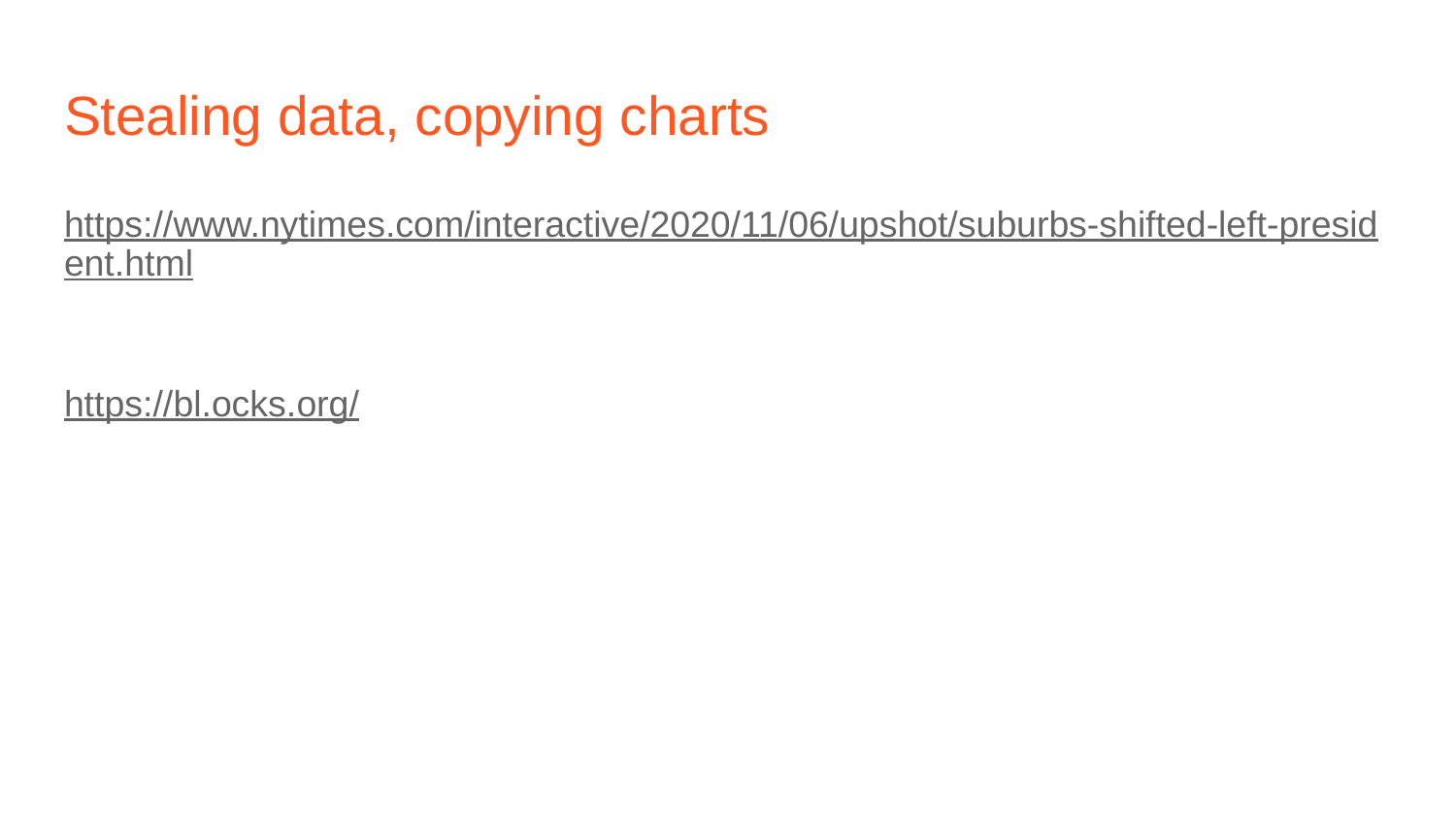

# Stealing data, copying charts
https://www.nytimes.com/interactive/2020/11/06/upshot/suburbs-shifted-left-president.html

https://bl.ocks.org/